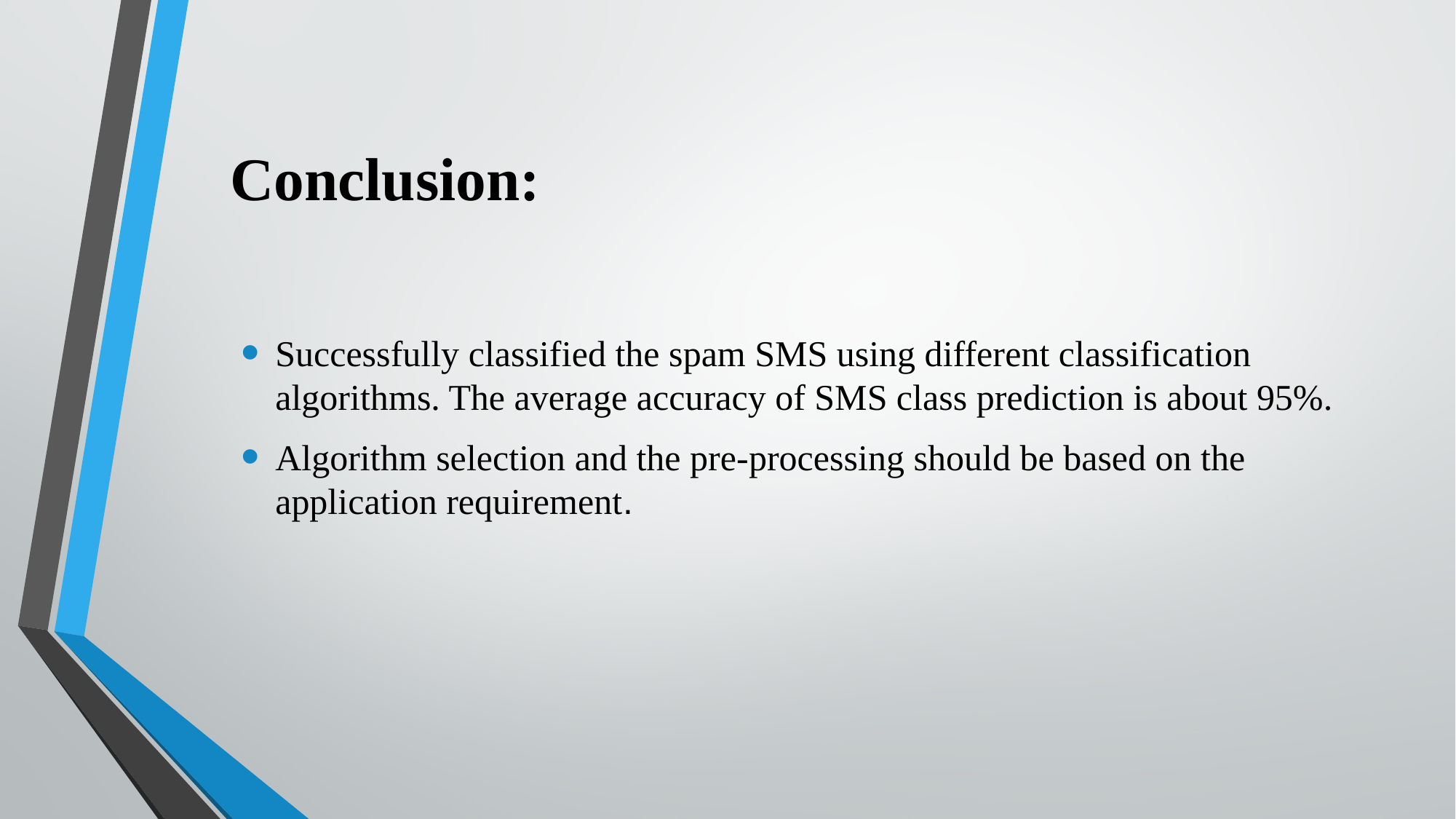

# Conclusion:
Successfully classified the spam SMS using different classification algorithms. The average accuracy of SMS class prediction is about 95%.
Algorithm selection and the pre-processing should be based on the application requirement.